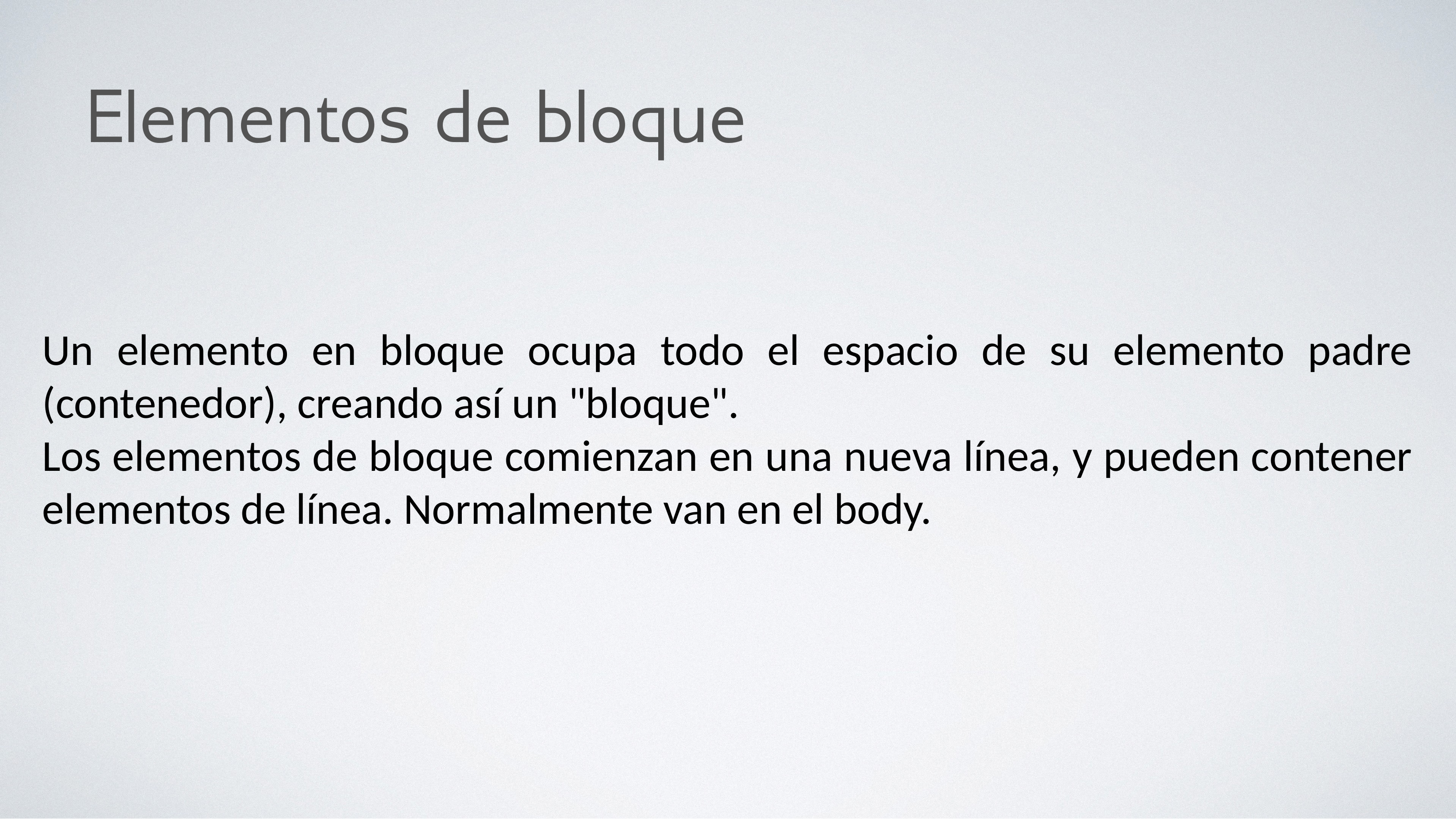

# Elementos de bloque
Un elemento en bloque ocupa todo el espacio de su elemento padre (contenedor), creando así un "bloque".
Los elementos de bloque comienzan en una nueva línea, y pueden contener elementos de línea. Normalmente van en el body.